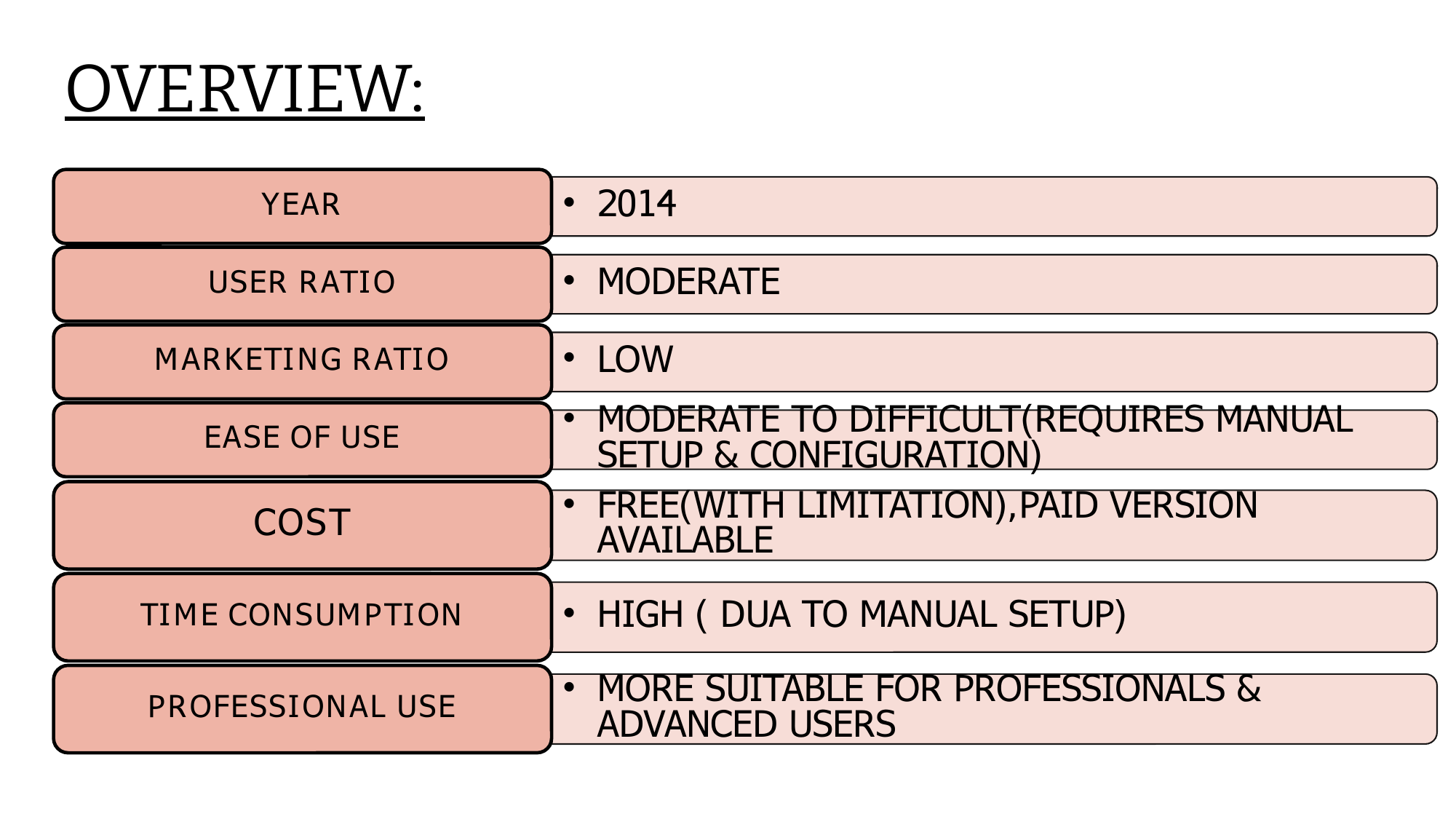

# OVERVIEW:
YEAR
2014
USER RATIO
MODERATE
MARKETING RATIO
LOW
EASE OF USE
MODERATE TO DIFFICULT(REQUIRES MANUAL SETUP & CONFIGURATION)
COST
FREE(WITH LIMITATION),PAID VERSION AVAILABLE
TIME CONSUMPTION
HIGH ( DUA TO MANUAL SETUP)
PROFESSIONAL USE
MORE SUITABLE FOR PROFESSIONALS & ADVANCED USERS